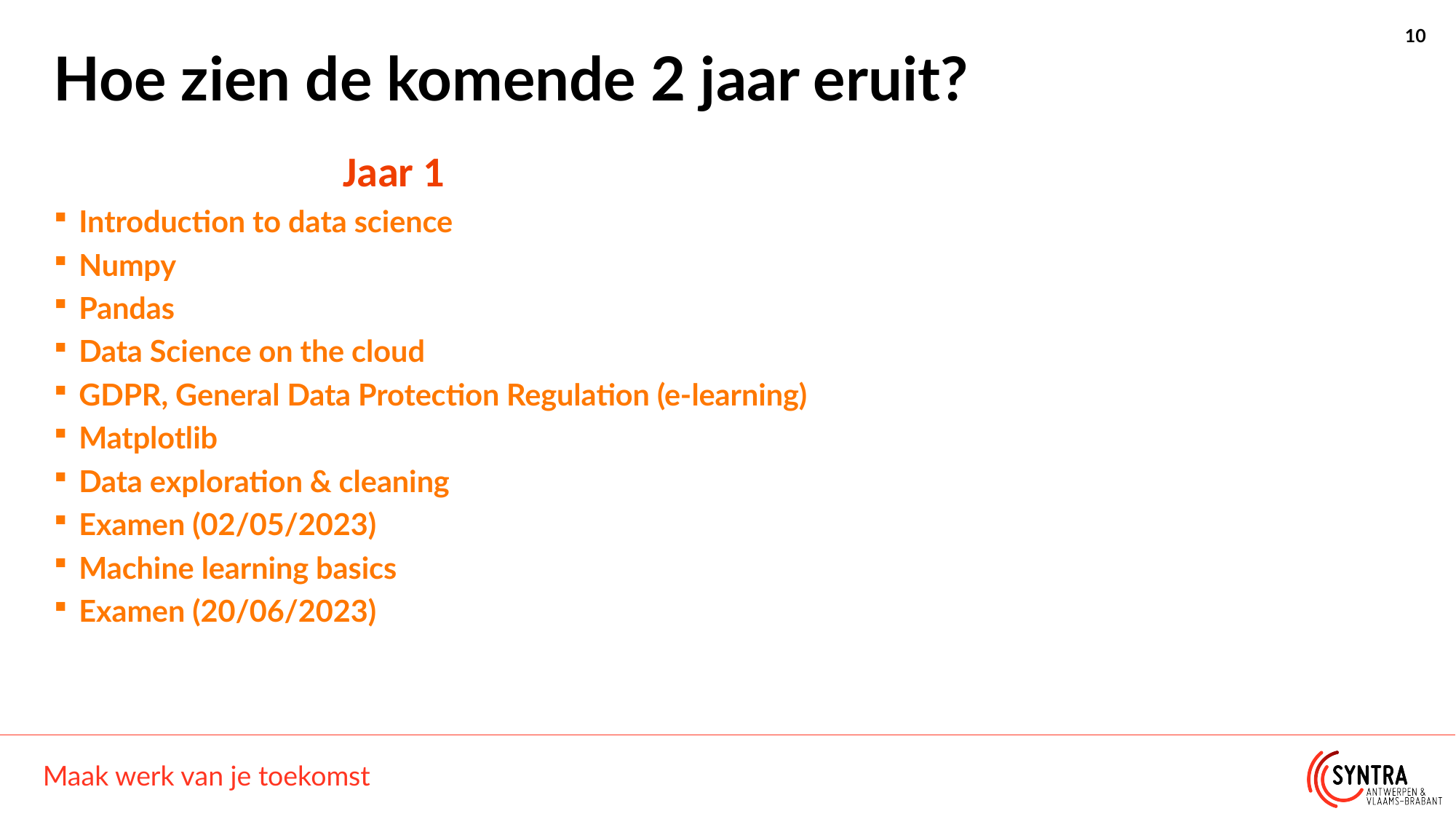

# Hoe zien de komende 2 jaar eruit?
Jaar 1
Introduction to data science
Numpy
Pandas
Data Science on the cloud
GDPR, General Data Protection Regulation (e-learning)
Matplotlib
Data exploration & cleaning
Examen (02/05/2023)
Machine learning basics
Examen (20/06/2023)